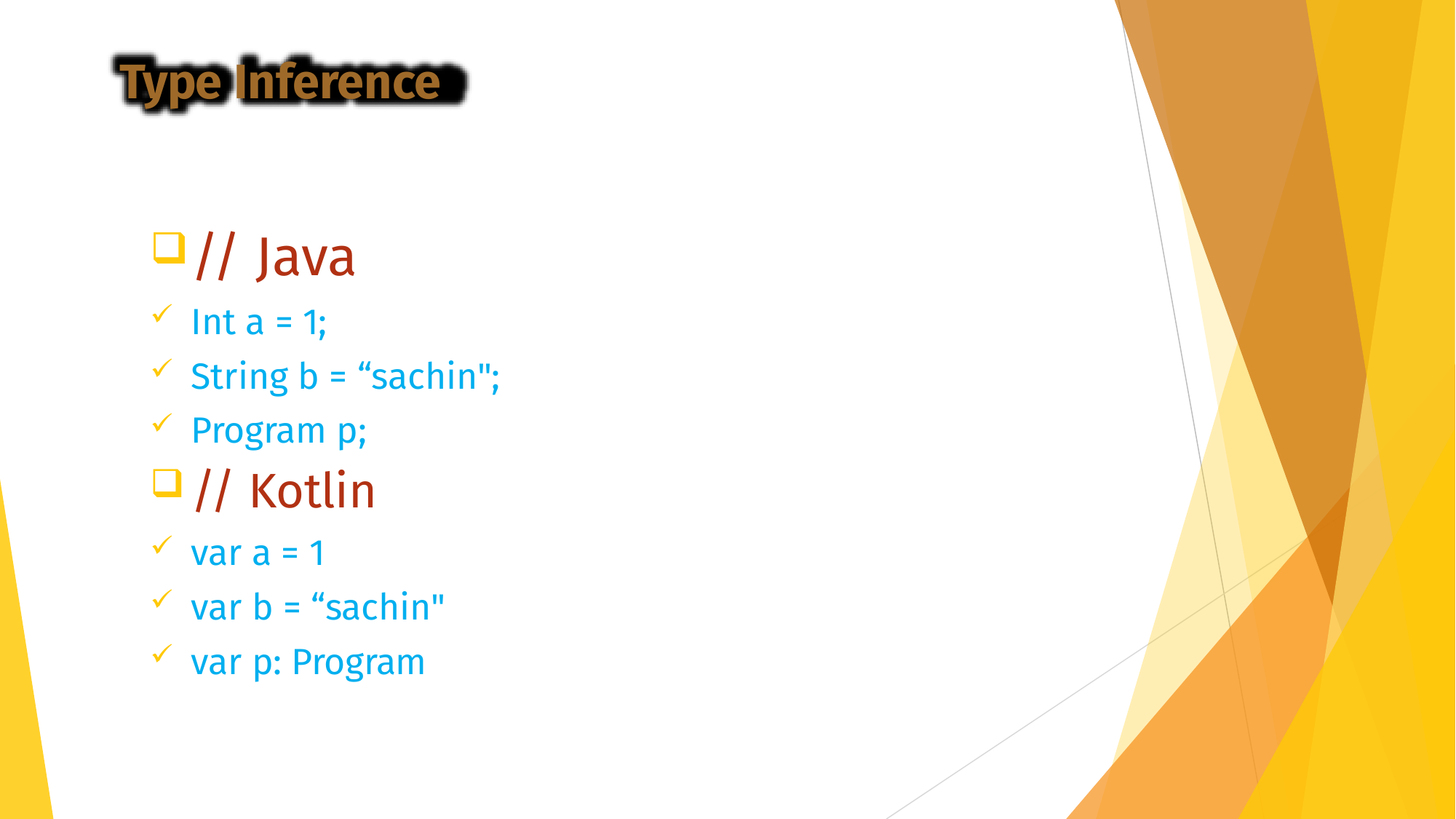

# Type Inference
// Java
Int a = 1;
String b = “sachin";
Program p;
// Kotlin
var a = 1
var b = “sachin"
var p: Program